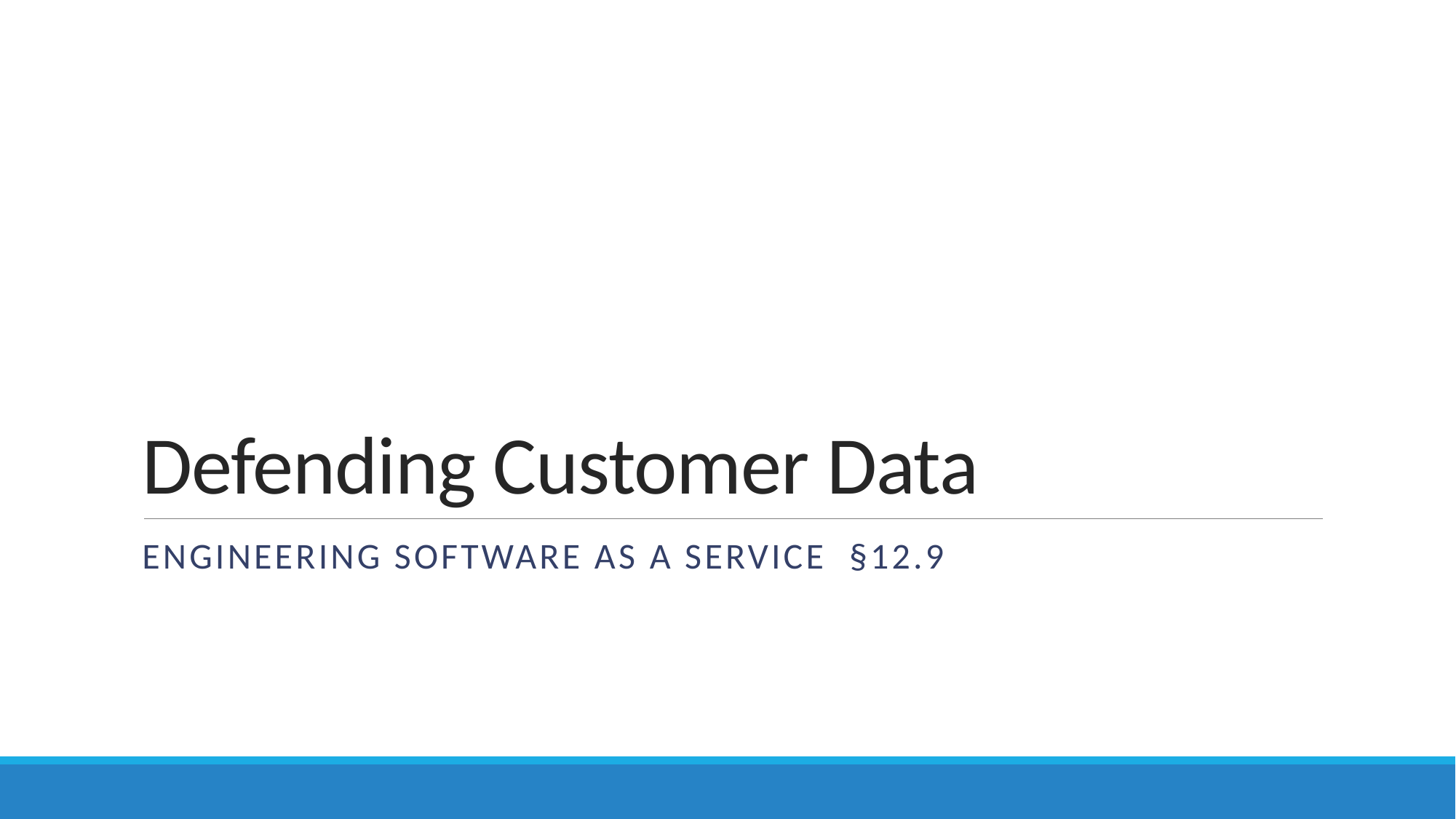

# Defending Customer Data
Engineering Software as a Service  §12.9